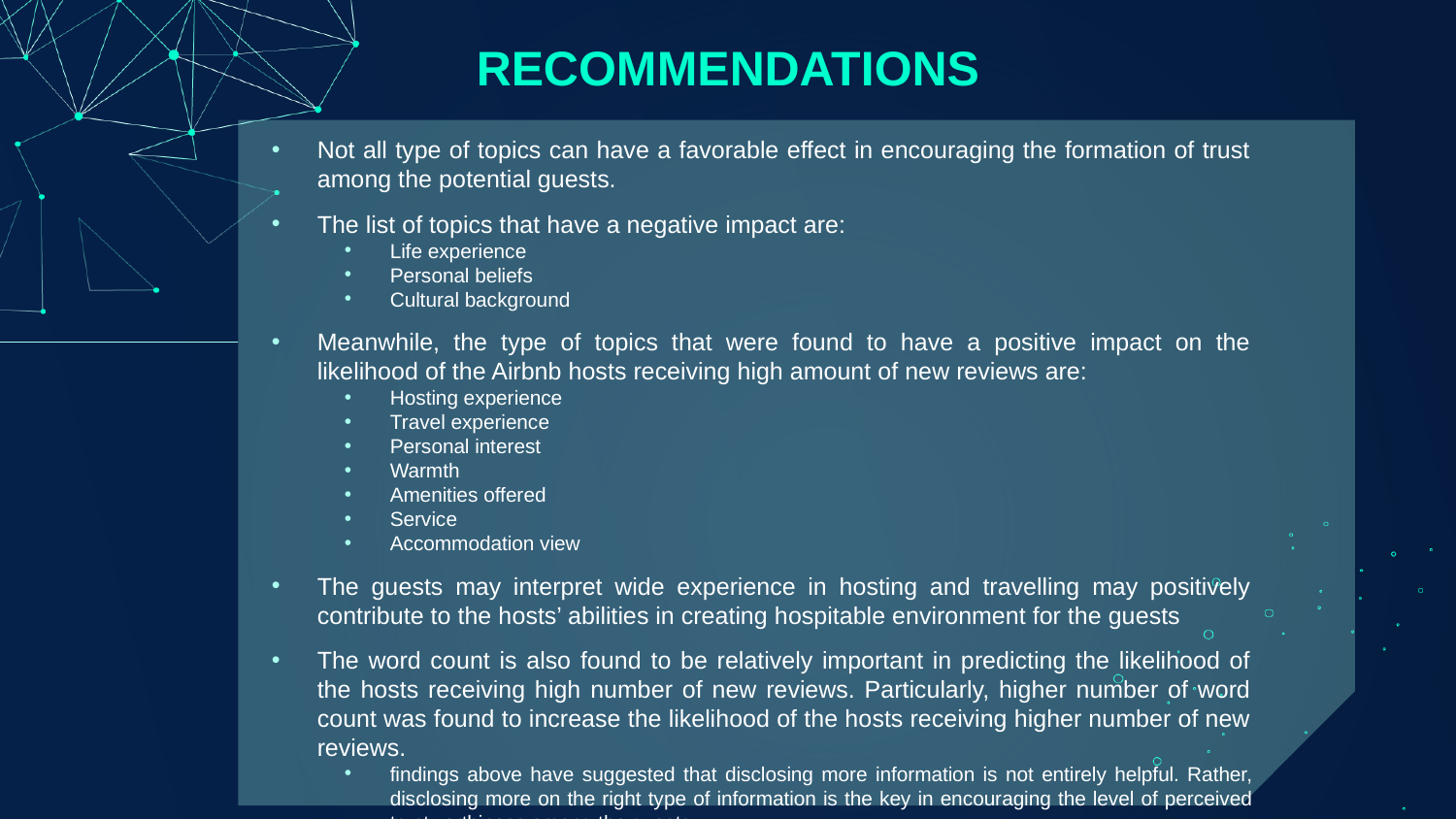

# RECOMMENDATIONS
Not all type of topics can have a favorable effect in encouraging the formation of trust among the potential guests.
The list of topics that have a negative impact are:
Life experience
Personal beliefs
Cultural background
Meanwhile, the type of topics that were found to have a positive impact on the likelihood of the Airbnb hosts receiving high amount of new reviews are:
Hosting experience
Travel experience
Personal interest
Warmth
Amenities offered
Service
Accommodation view
The guests may interpret wide experience in hosting and travelling may positively contribute to the hosts’ abilities in creating hospitable environment for the guests
The word count is also found to be relatively important in predicting the likelihood of the hosts receiving high number of new reviews. Particularly, higher number of word count was found to increase the likelihood of the hosts receiving higher number of new reviews.
findings above have suggested that disclosing more information is not entirely helpful. Rather, disclosing more on the right type of information is the key in encouraging the level of perceived trustworthiness among the guests.